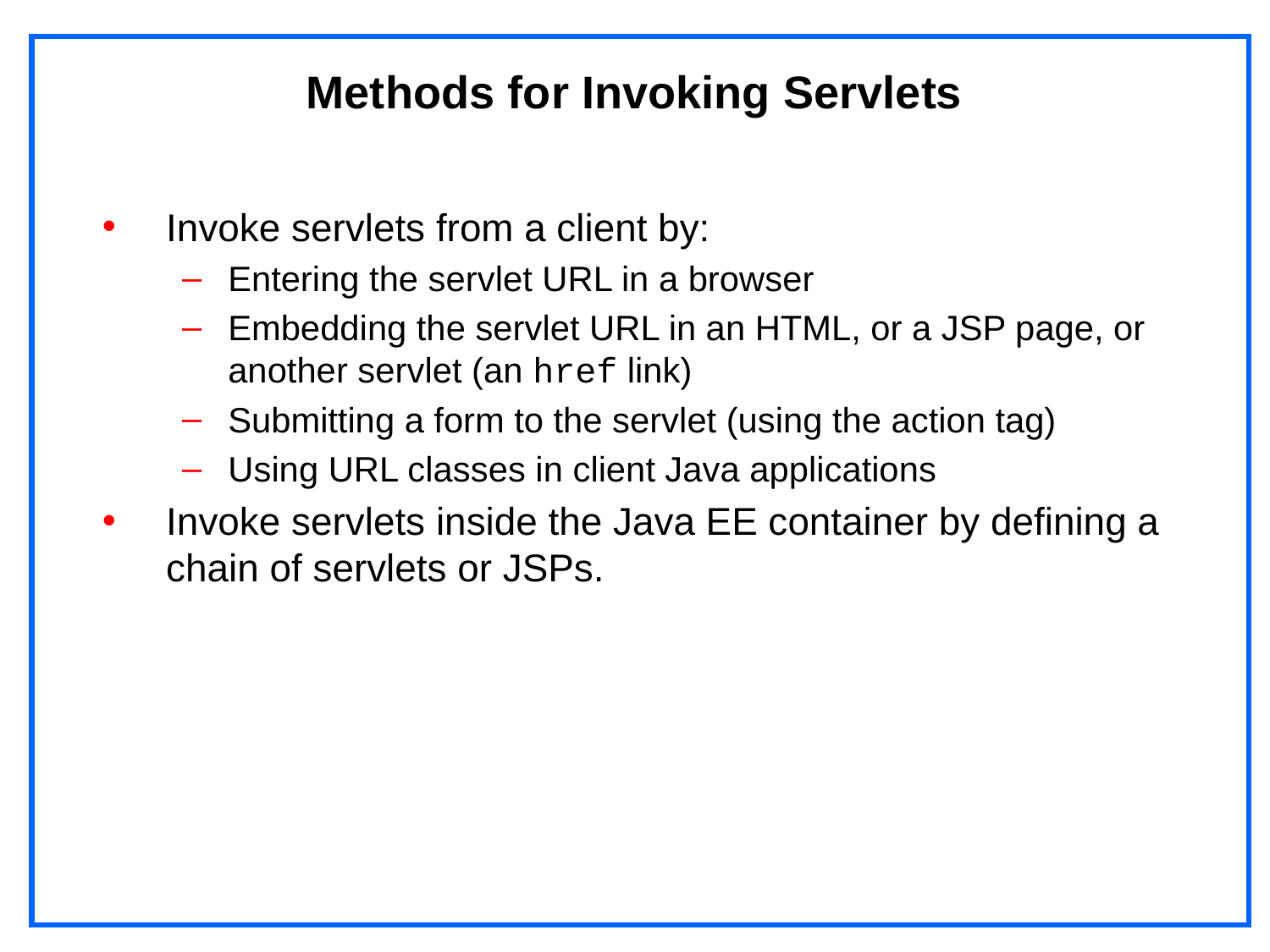

# Methods for Invoking Servlets
Invoke servlets from a client by:
Entering the servlet URL in a browser
Embedding the servlet URL in an HTML, or a JSP page, or another servlet (an href link)
Submitting a form to the servlet (using the action tag)
Using URL classes in client Java applications
Invoke servlets inside the Java EE container by defining a chain of servlets or JSPs.